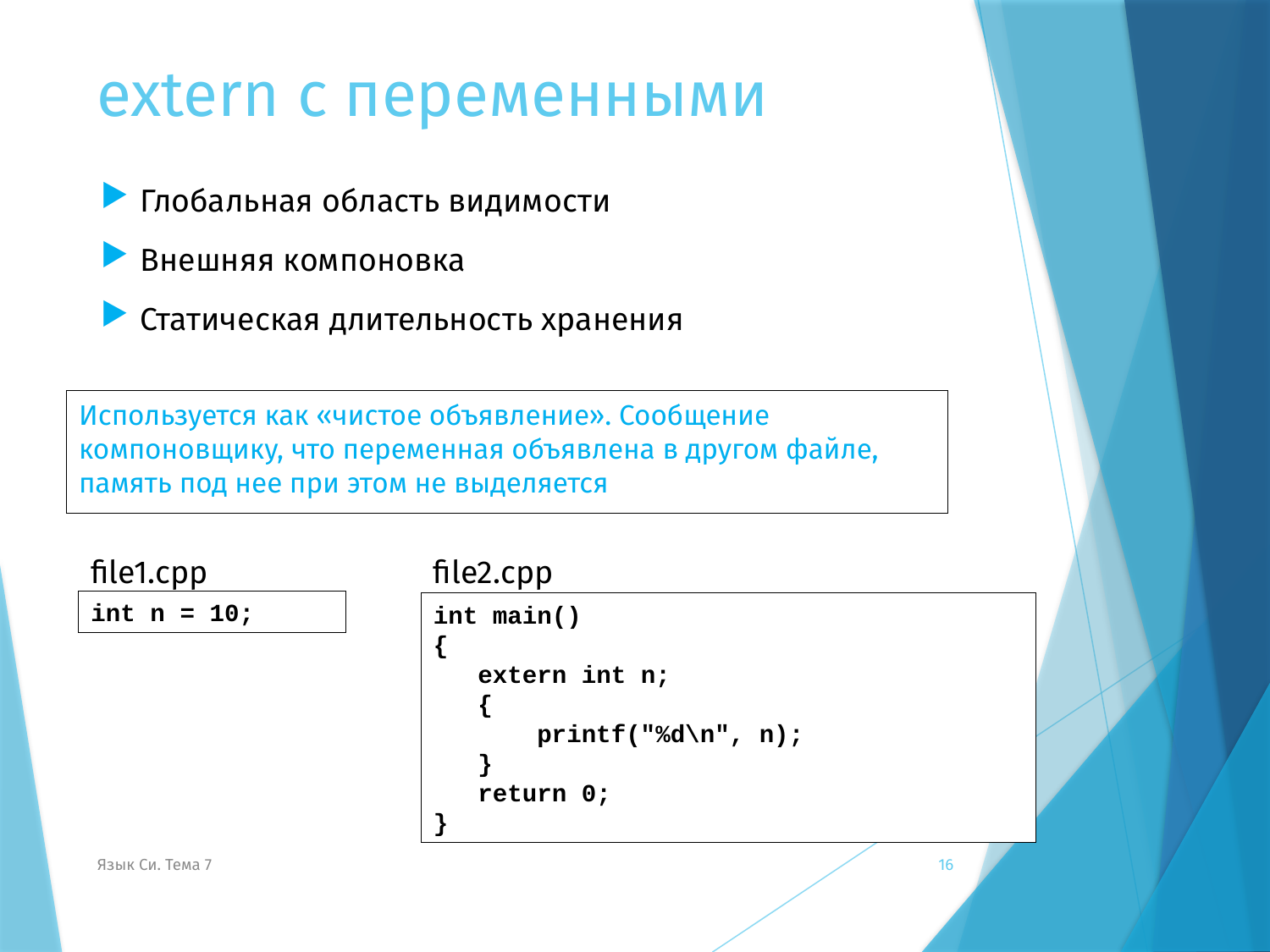

# extern с переменными
Глобальная область видимости
Внешняя компоновка
Статическая длительность хранения
Используется как «чистое объявление». Сообщение компоновщику, что переменная объявлена в другом файле, память под нее при этом не выделяется
file1.cpp
file2.cpp
int n = 10;
int main()
{
   extern int n;
   {
       printf("%d\n", n);
   }
   return 0;
}
Язык Си. Тема 7
16